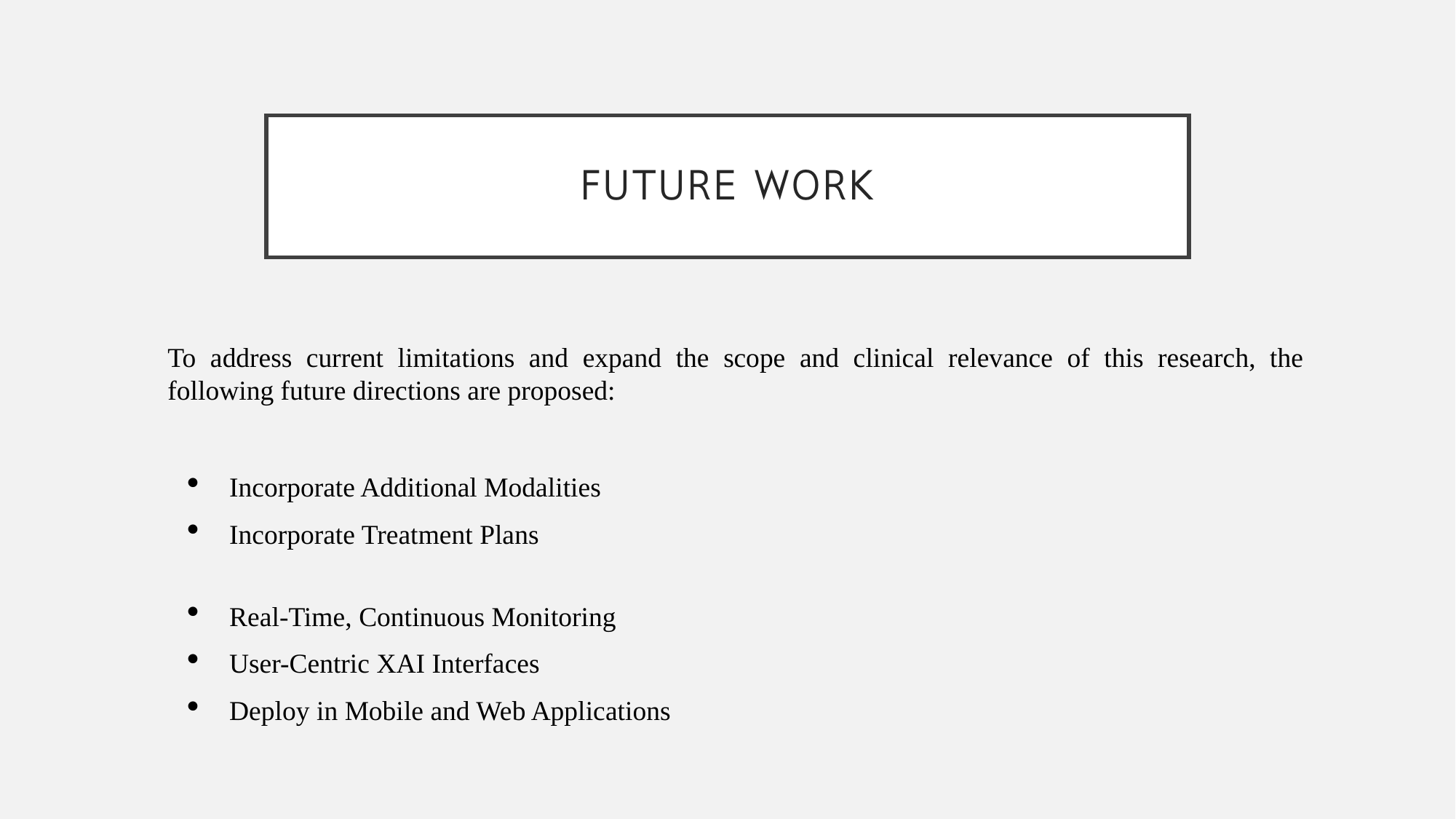

# Future work
To address current limitations and expand the scope and clinical relevance of this research, the following future directions are proposed:
Incorporate Additional Modalities
Incorporate Treatment Plans
Real-Time, Continuous Monitoring
User-Centric XAI Interfaces
Deploy in Mobile and Web Applications